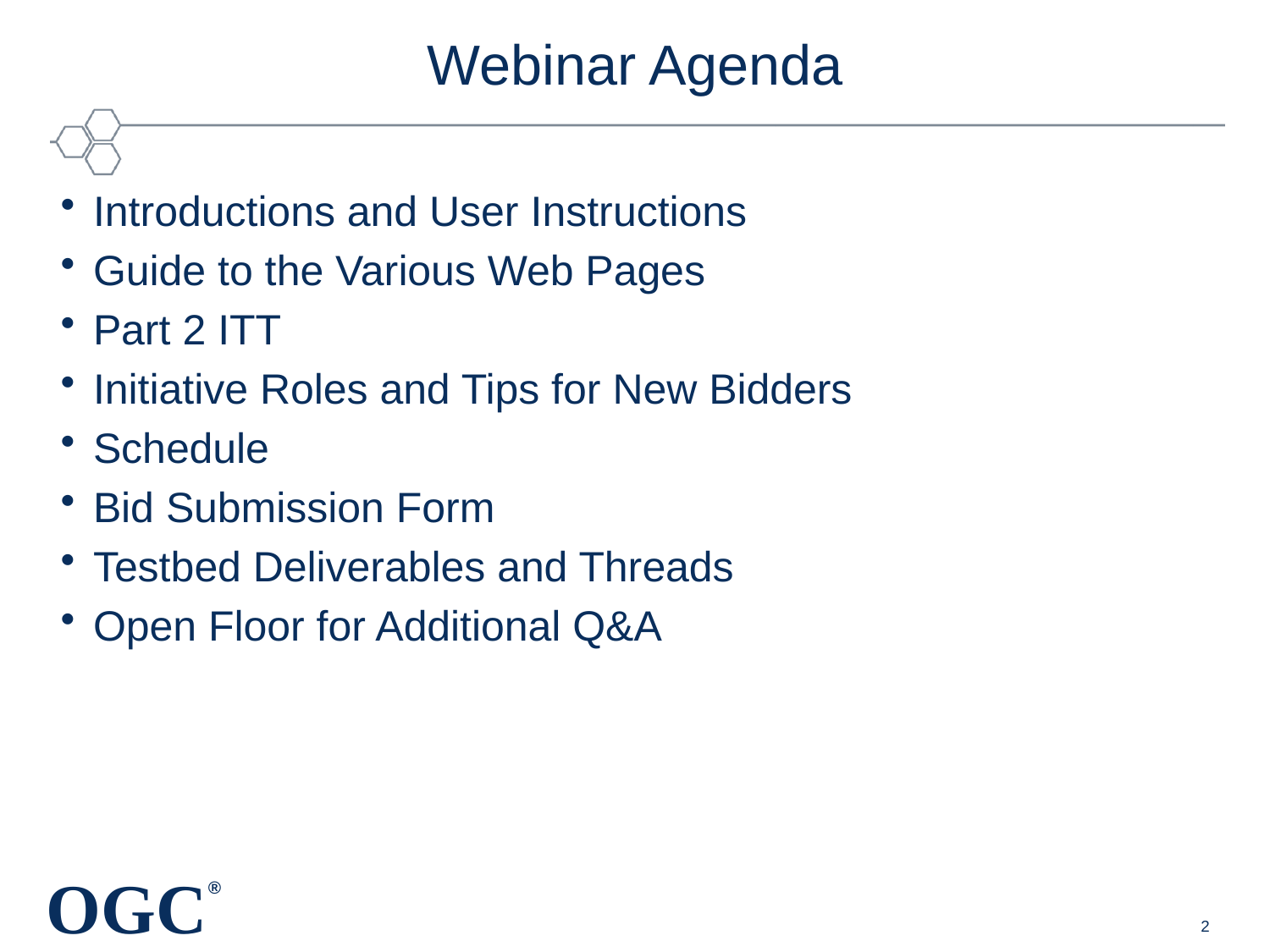

# Webinar Agenda
Introductions and User Instructions
Guide to the Various Web Pages
Part 2 ITT
Initiative Roles and Tips for New Bidders
Schedule
Bid Submission Form
Testbed Deliverables and Threads
Open Floor for Additional Q&A
2